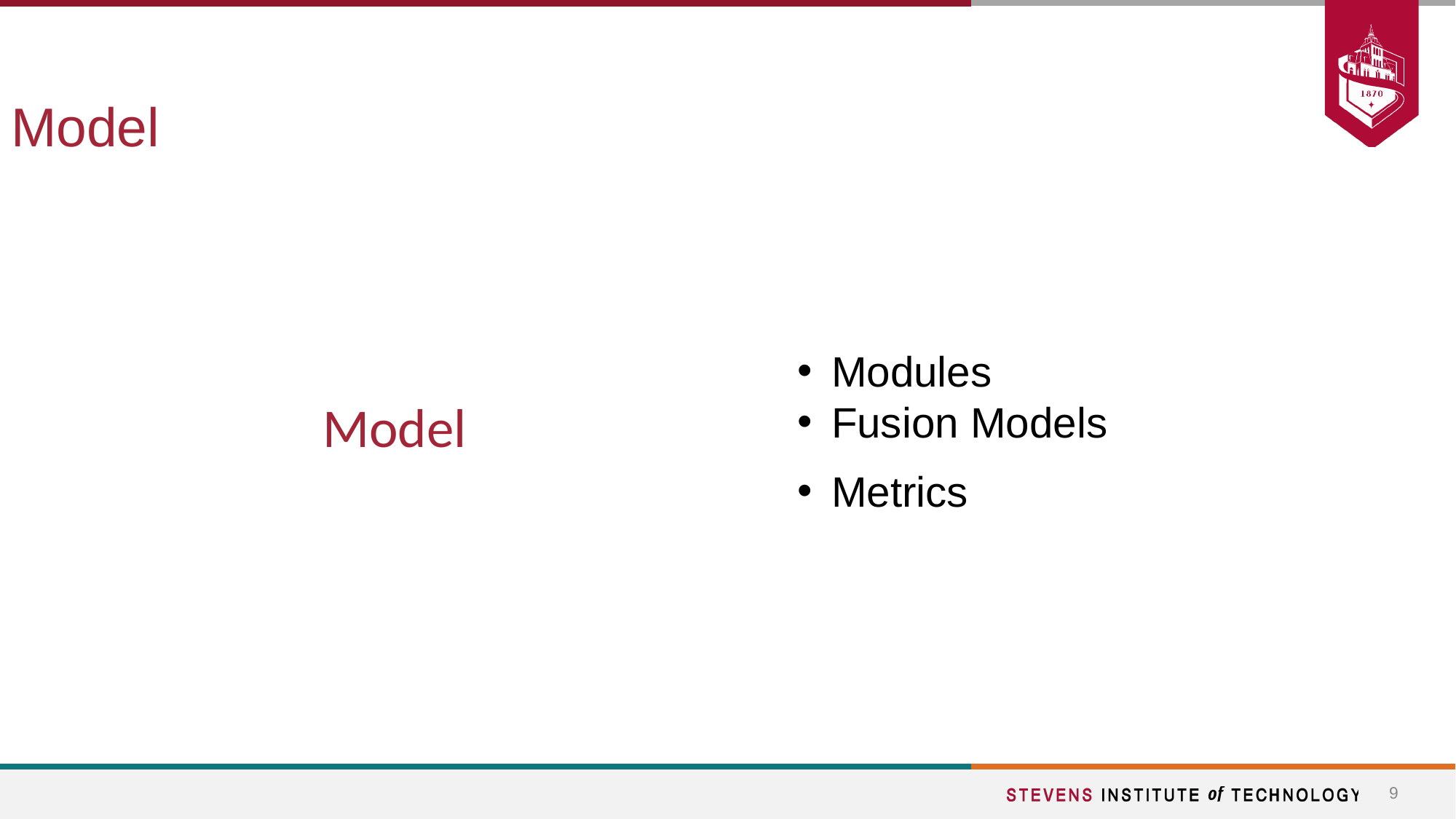

Model
Modules
Fusion Models
Metrics
Model
9